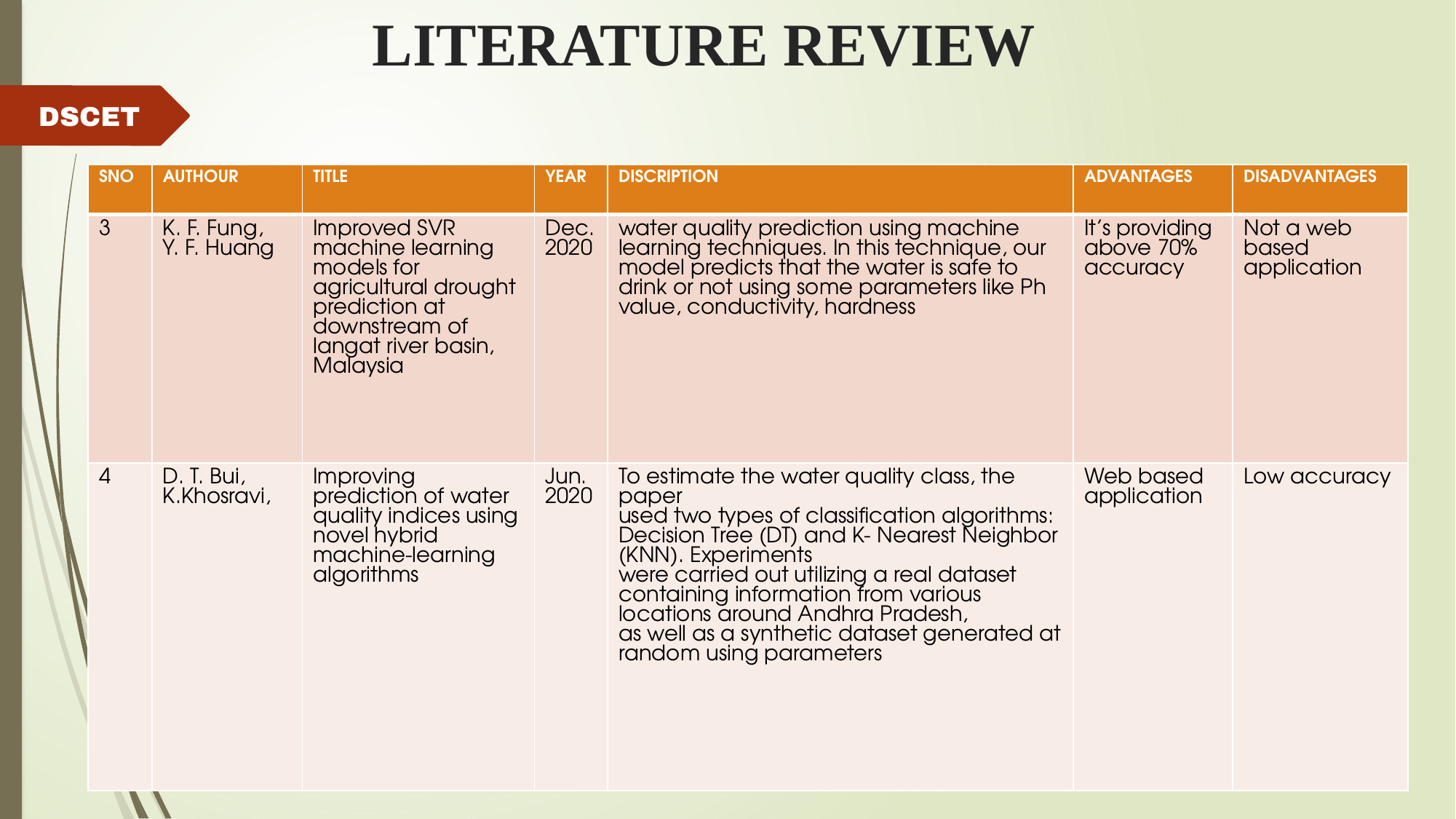

# LITERATURE REVIEW
DSCET
| SNO | AUTHOUR | TITLE | YEAR | DISCRIPTION | ADVANTAGES | DISADVANTAGES |
| --- | --- | --- | --- | --- | --- | --- |
| 3 | K. F. Fung, Y. F. Huang | Improved SVR machine learning models for agricultural drought prediction at downstream of langat river basin, Malaysia | Dec. 2020 | water quality prediction using machine learning techniques. In this technique, our model predicts that the water is safe to drink or not using some parameters like Ph value, conductivity, hardness | It’s providing above 70% accuracy | Not a web based application |
| 4 | D. T. Bui, K.Khosravi, | Improving prediction of water quality indices using novel hybrid machine-learning algorithms | Jun. 2020 | To estimate the water quality class, the paper used two types of classification algorithms: Decision Tree (DT) and K- Nearest Neighbor (KNN). Experiments were carried out utilizing a real dataset containing information from various locations around Andhra Pradesh, as well as a synthetic dataset generated at random using parameters | Web based application | Low accuracy |